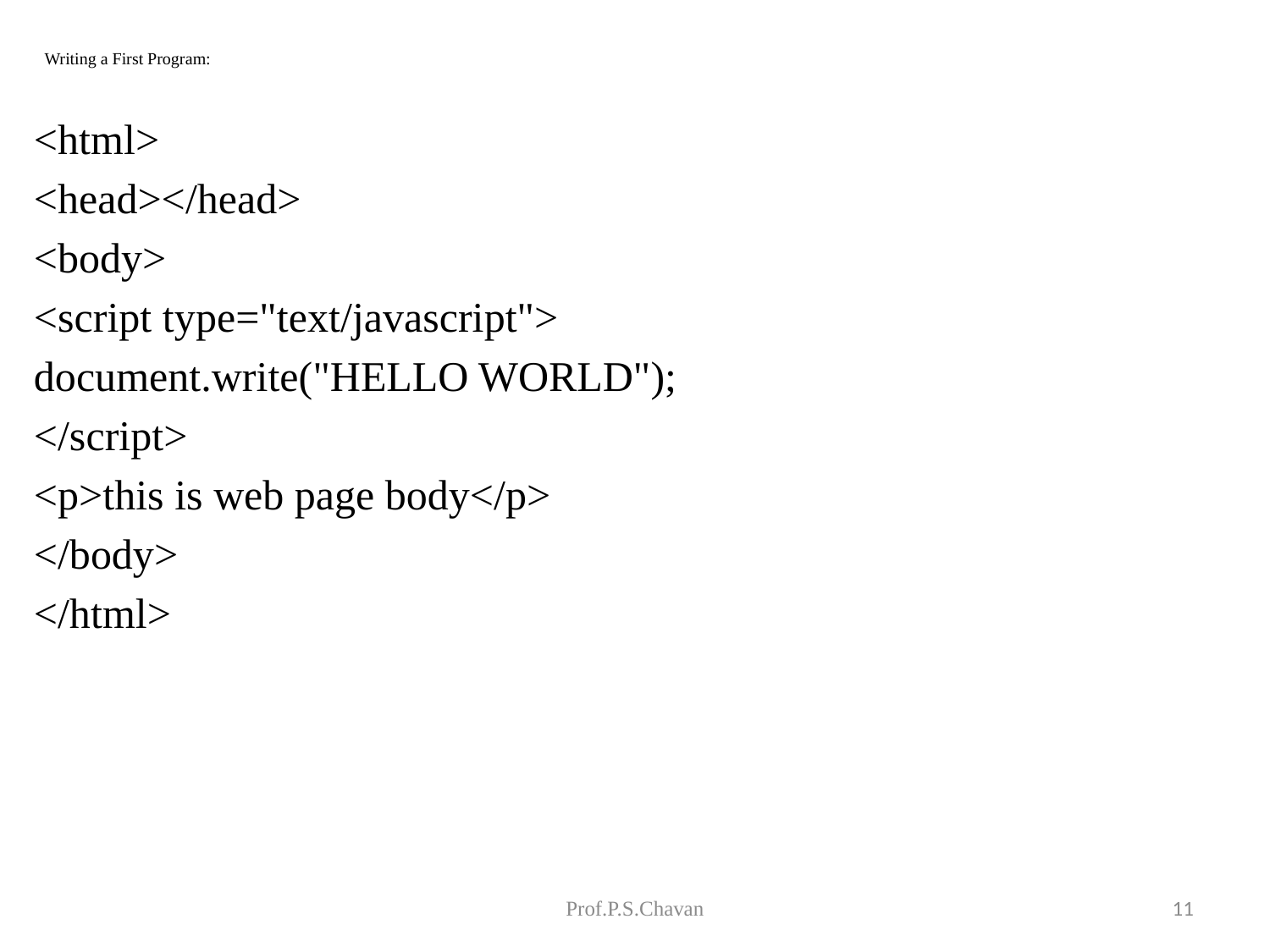

# Writing a First Program:
<html>
<head></head>
<body>
<script type="text/javascript">
document.write("HELLO WORLD");
</script>
<p>this is web page body</p>
</body>
</html>
Prof.P.S.Chavan
11